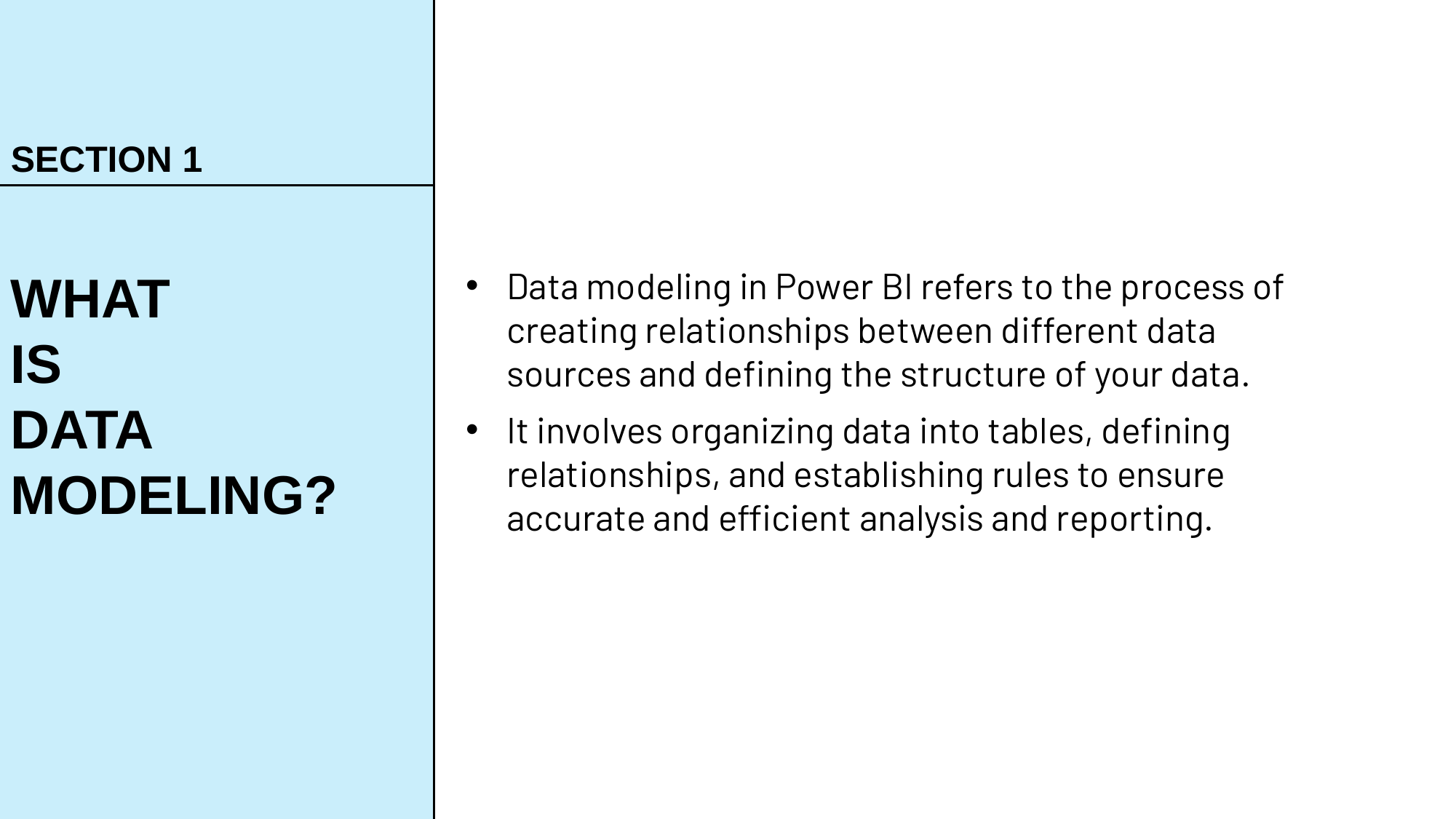

SECTION 1
WHAT
IS
DATA MODELING?
Data modeling in Power BI refers to the process of creating relationships between different data sources and defining the structure of your data.
It involves organizing data into tables, defining relationships, and establishing rules to ensure accurate and efficient analysis and reporting.